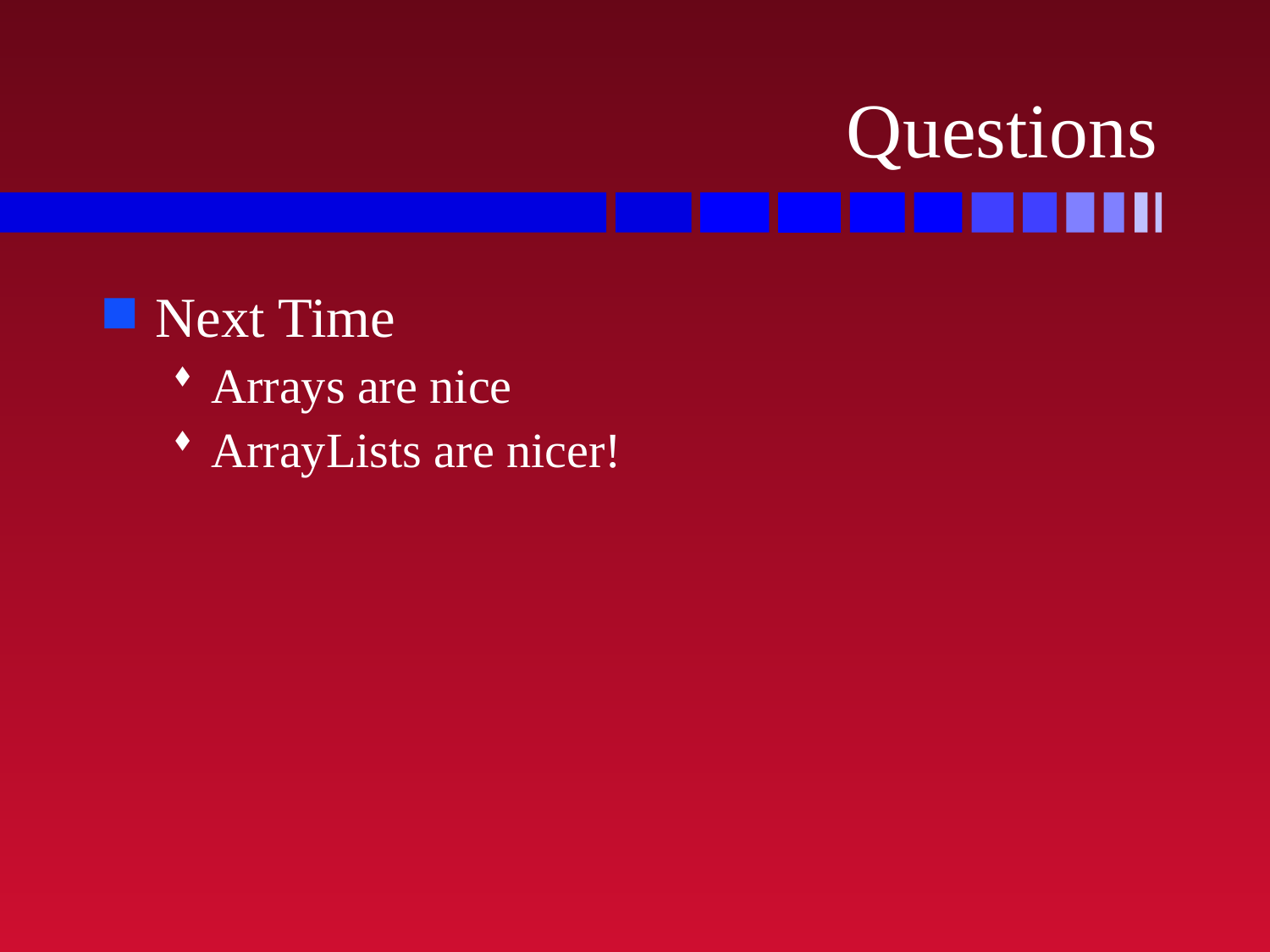

# Questions
Next Time
Arrays are nice
ArrayLists are nicer!